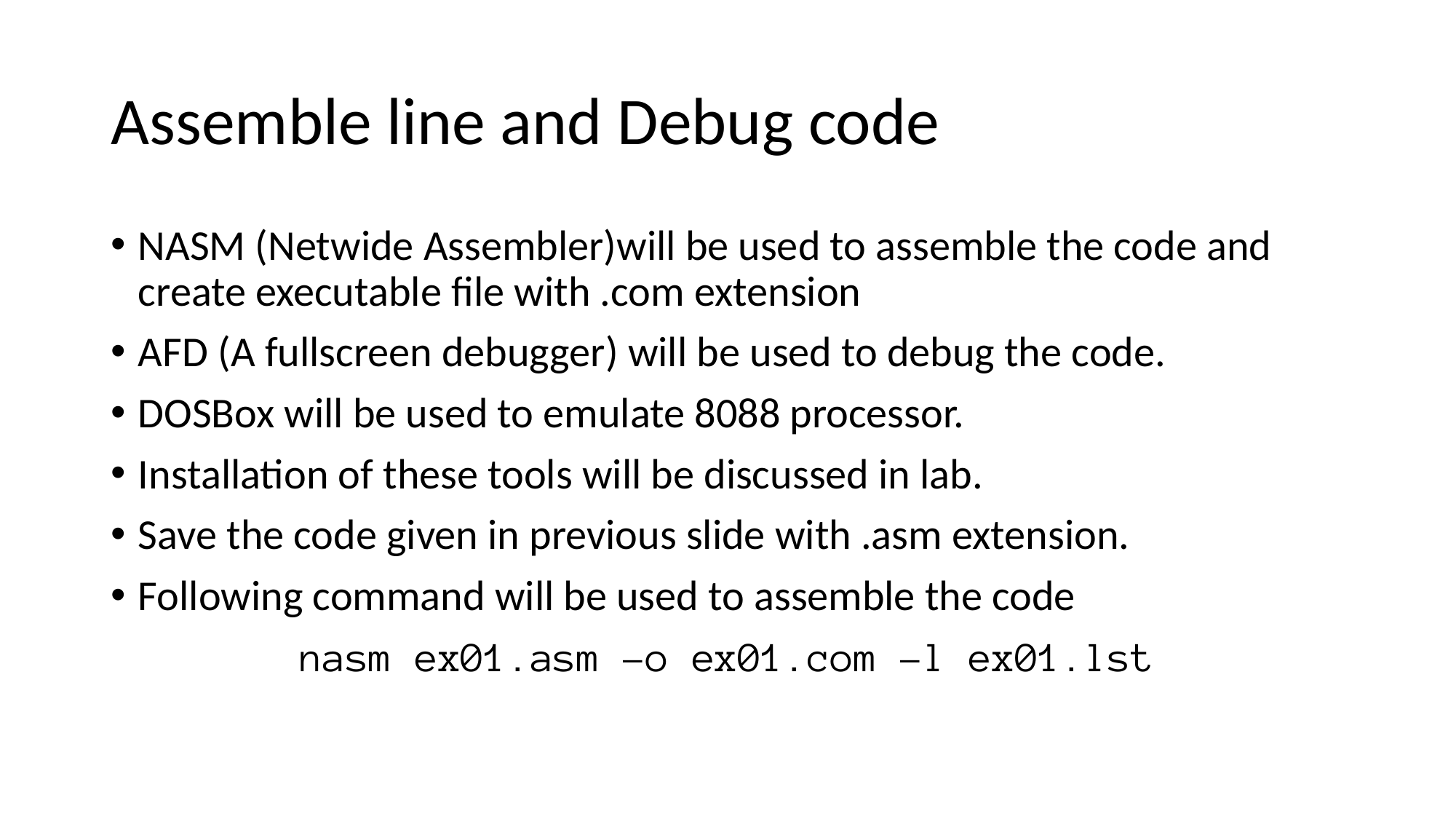

# Assemble line and Debug code
NASM (Netwide Assembler)will be used to assemble the code and create executable file with .com extension
AFD (A fullscreen debugger) will be used to debug the code.
DOSBox will be used to emulate 8088 processor.
Installation of these tools will be discussed in lab.
Save the code given in previous slide with .asm extension.
Following command will be used to assemble the code
nasm ex01.asm –o ex01.com –l ex01.lst